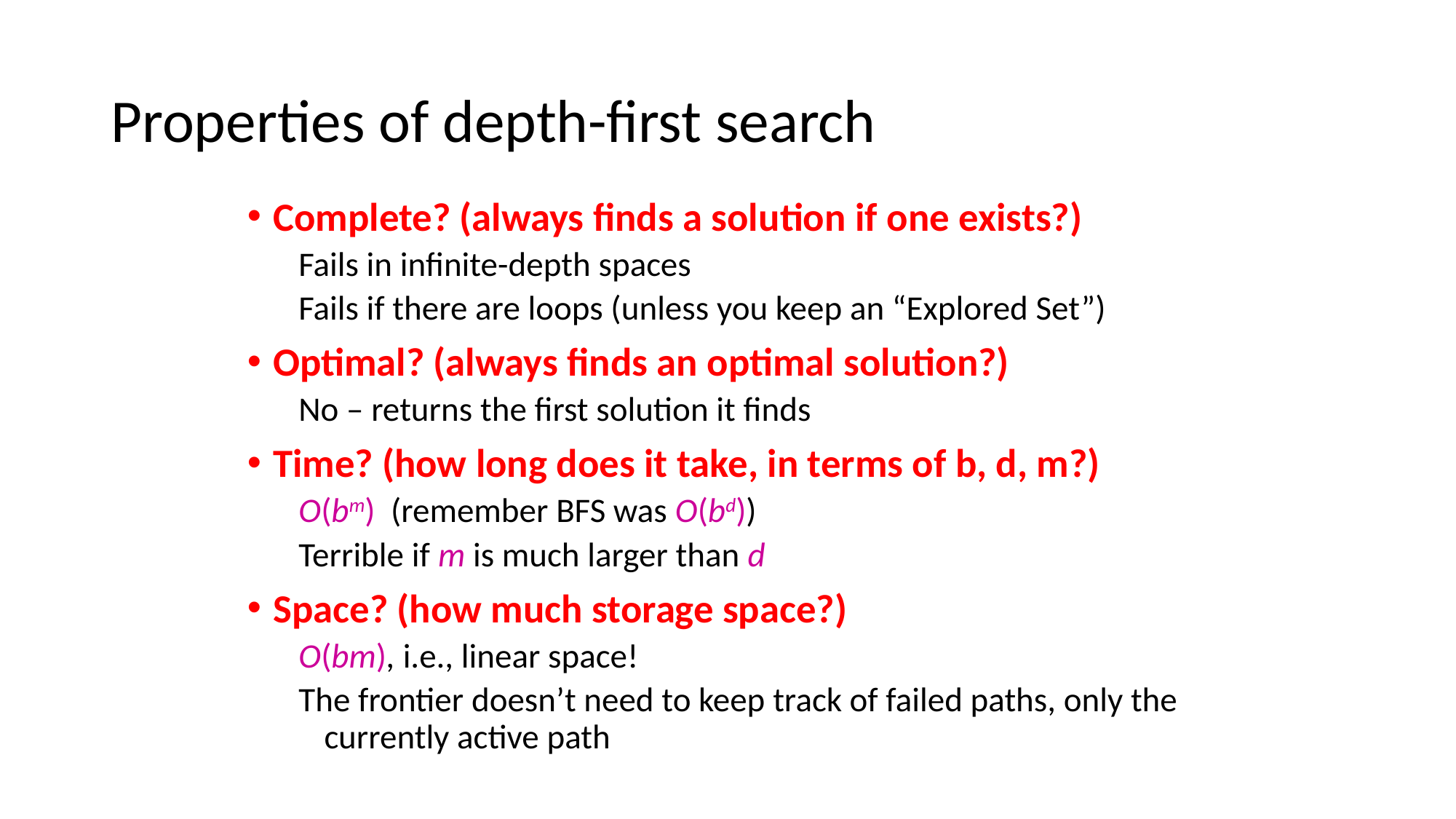

# Properties of depth-first search
Complete? (always finds a solution if one exists?)
Fails in infinite-depth spaces
Fails if there are loops (unless you keep an “Explored Set”)
Optimal? (always finds an optimal solution?)
No – returns the first solution it finds
Time? (how long does it take, in terms of b, d, m?)
O(bm)  (remember BFS was O(bd))
Terrible if m is much larger than d
Space? (how much storage space?)
O(bm), i.e., linear space!
The frontier doesn’t need to keep track of failed paths, only the currently active path